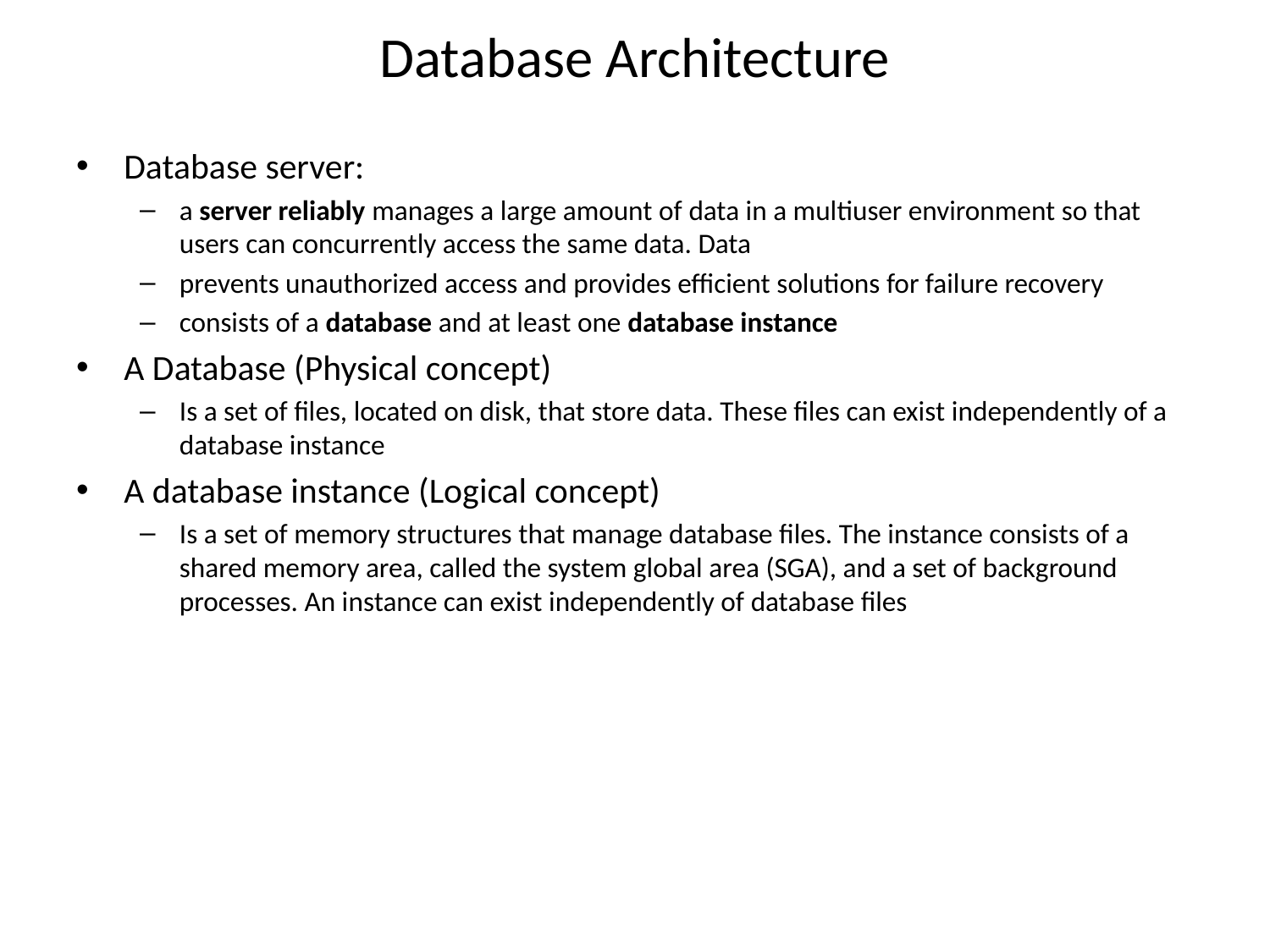

# Database Architecture
Database server:
a server reliably manages a large amount of data in a multiuser environment so that users can concurrently access the same data. Data
prevents unauthorized access and provides efficient solutions for failure recovery
consists of a database and at least one database instance
A Database (Physical concept)
Is a set of files, located on disk, that store data. These files can exist independently of a database instance
A database instance (Logical concept)
Is a set of memory structures that manage database files. The instance consists of a shared memory area, called the system global area (SGA), and a set of background processes. An instance can exist independently of database files